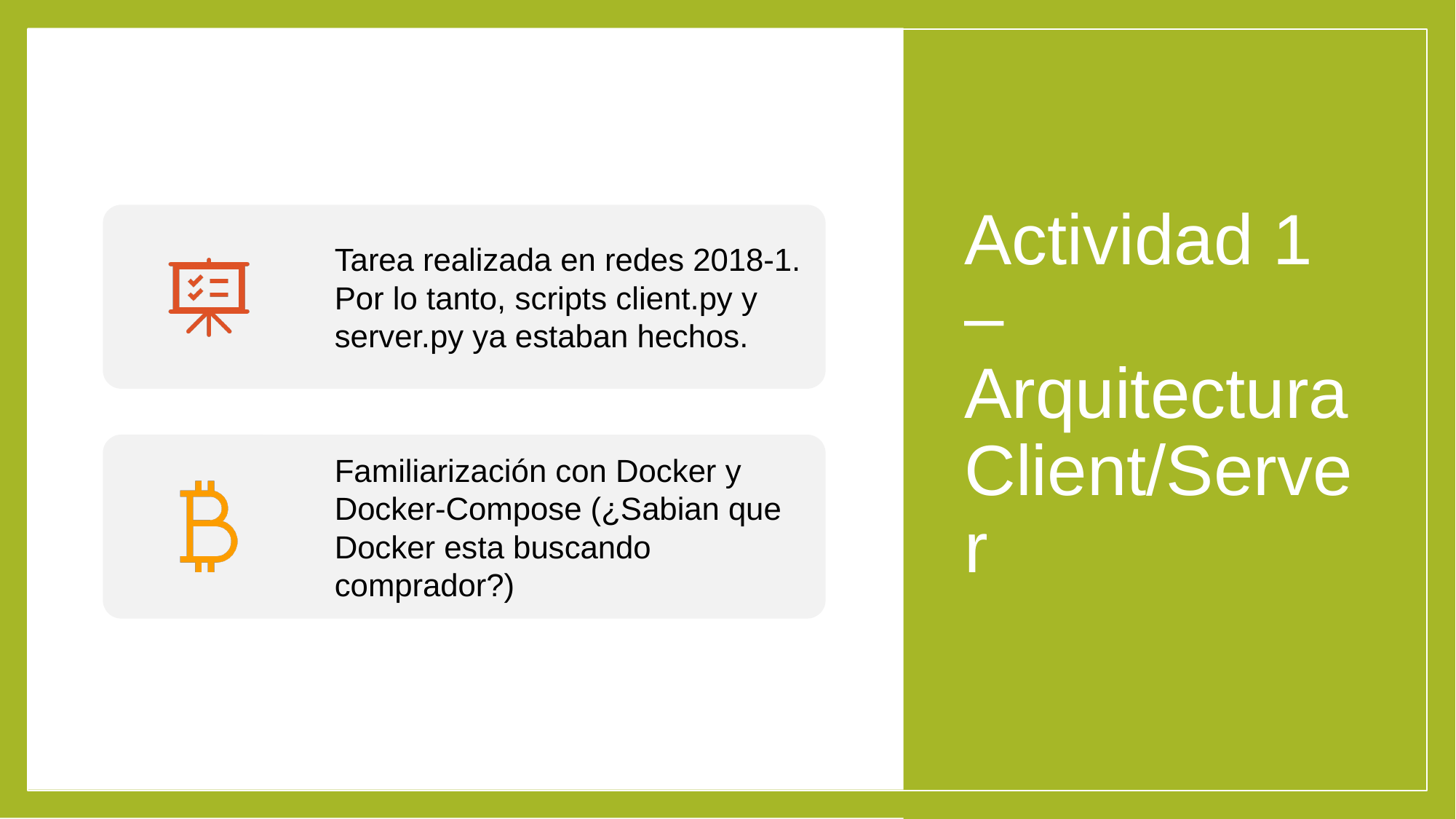

# Actividad 1 – Arquitectura Client/Server
Tarea realizada en redes 2018-1. Por lo tanto, scripts client.py y server.py ya estaban hechos.
Familiarización con Docker y Docker-Compose (¿Sabian que Docker esta buscando comprador?)